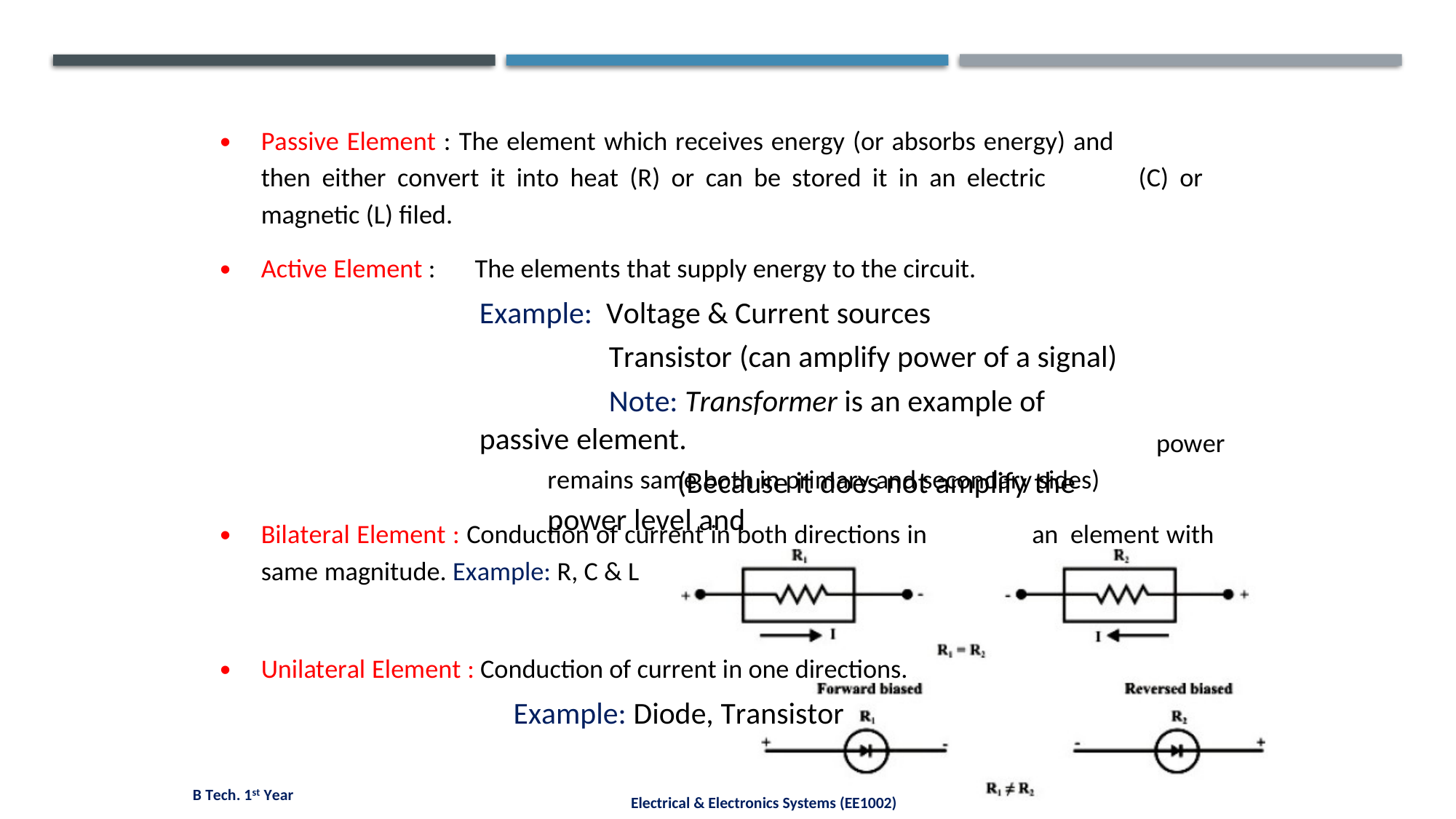

•
Passive Element : The element which receives energy (or absorbs energy) and
then either convert it into heat (R) or can be stored it in an electric
magnetic (L) filed.
(C) or
•
Active Element :
The elements that supply energy to the circuit.
Example: Voltage & Current sources
Transistor (can amplify power of a signal)
Note: Transformer is an example of passive element.
(Because it does not amplify the power level and
power
remains same both in primary and secondary sides)
•
Bilateral Element : Conduction of current in both directions in
same magnitude. Example: R, C & L
an
element with

•
Unilateral Element : Conduction of current in one directions.
Example: Diode, Transistor

B Tech. 1st Year
Electrical & Electronics Systems (EE1002)